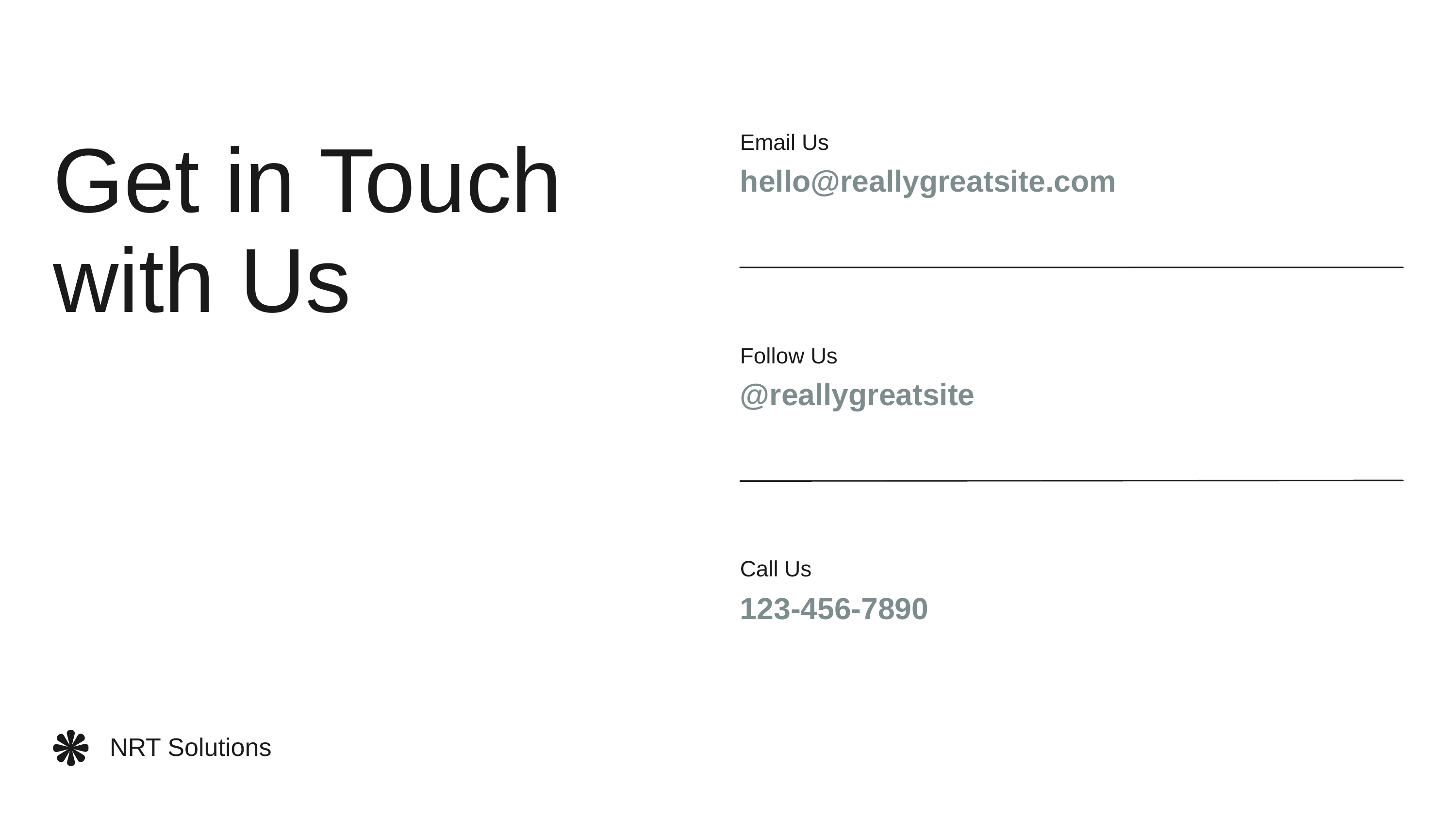

Email Us
hello@reallygreatsite.com
Get in Touch with Us

Follow Us
@reallygreatsite

Call Us
123-456-7890

NRT Solutions